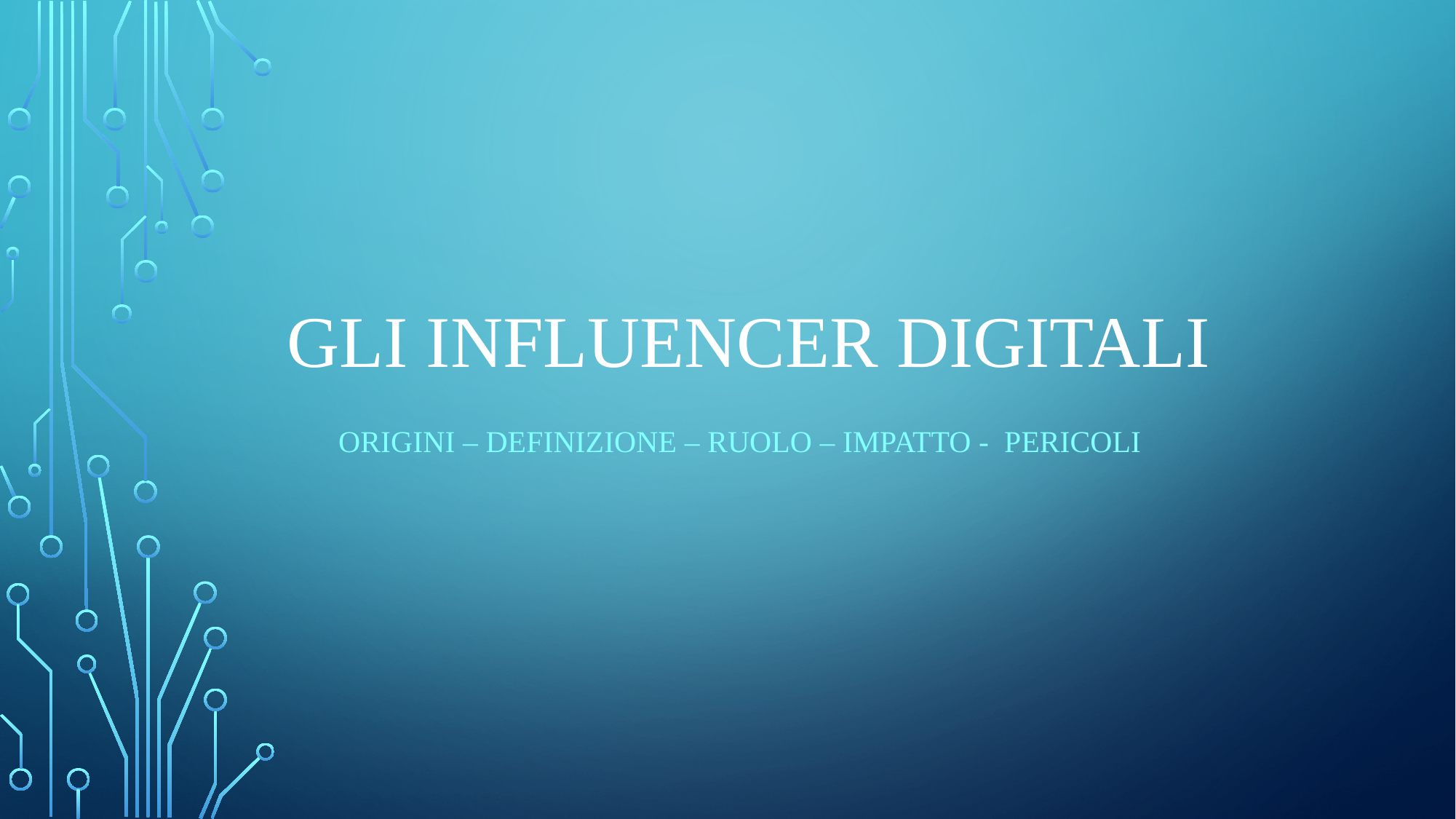

# Gli influencer digitali
Origini – DEFINIZIONE – ruolo – impatto -  pericoli